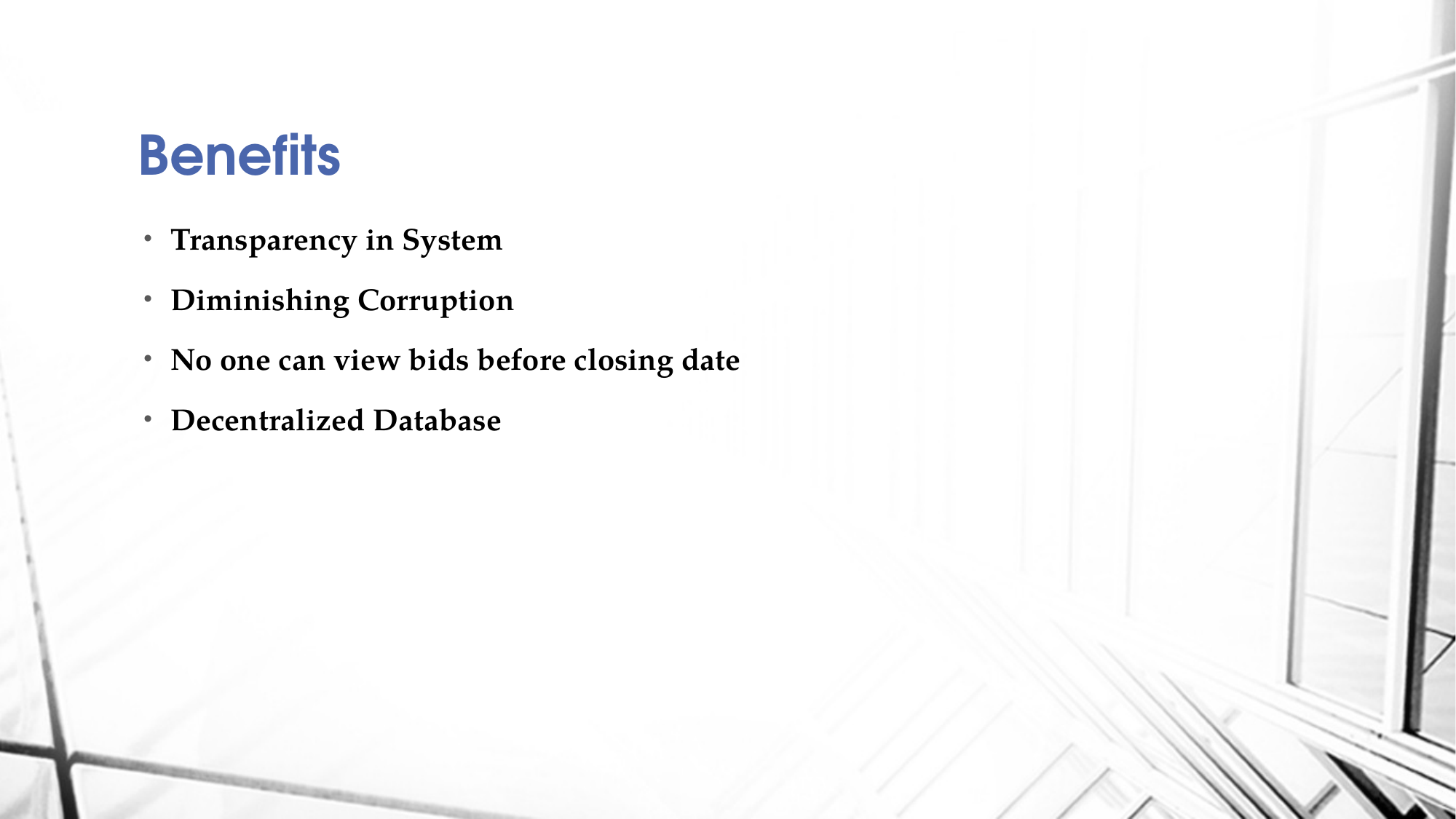

# Benefits
Transparency in System
Diminishing Corruption
No one can view bids before closing date
Decentralized Database